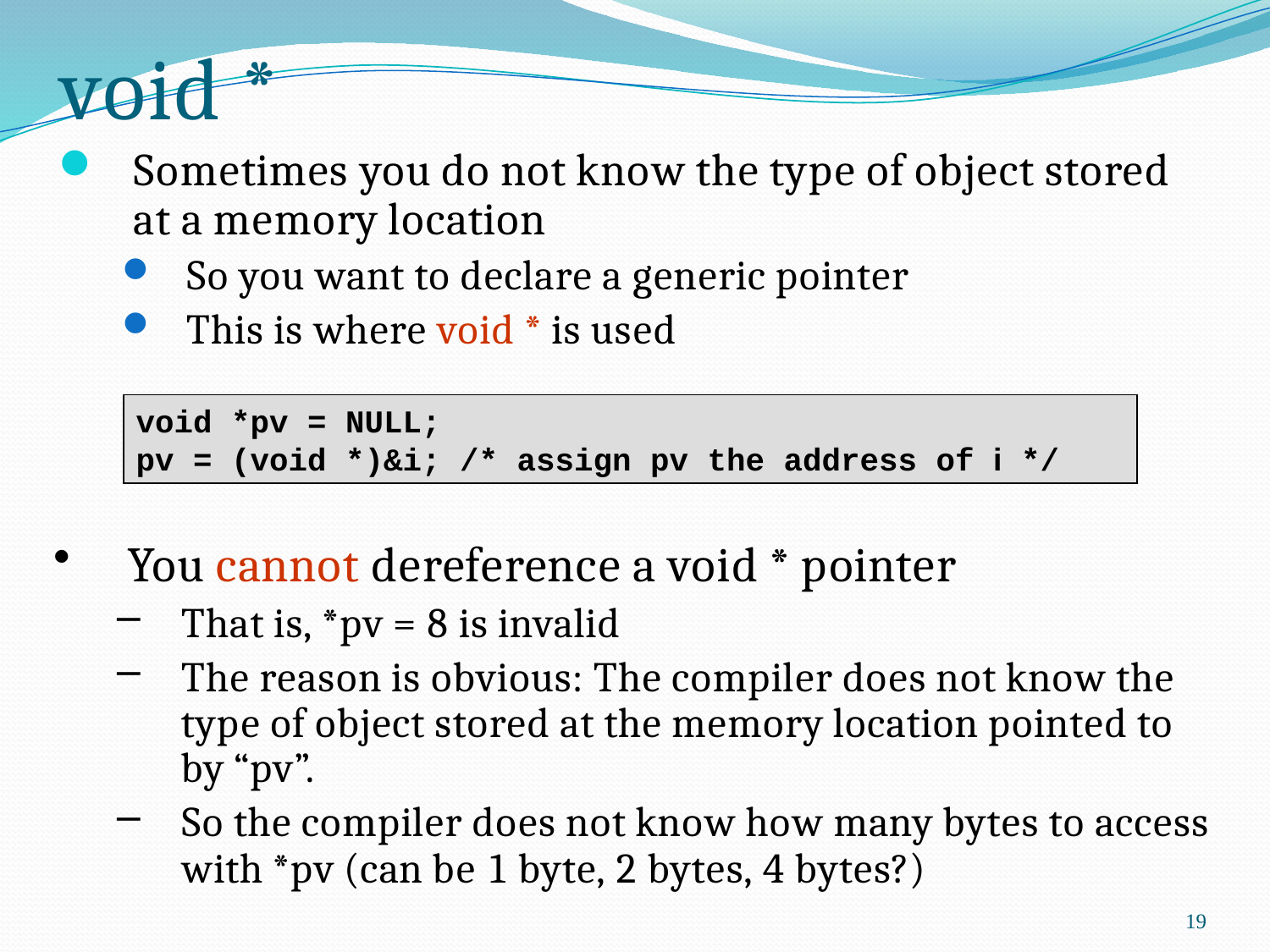

# void *
Sometimes you do not know the type of object stored at a memory location
So you want to declare a generic pointer
This is where void * is used
void *pv = NULL;
pv = (void *)&i; /* assign pv the address of i */
You cannot dereference a void * pointer
That is, *pv = 8 is invalid
The reason is obvious: The compiler does not know the type of object stored at the memory location pointed to by “pv”.
So the compiler does not know how many bytes to access with *pv (can be 1 byte, 2 bytes, 4 bytes?)
19